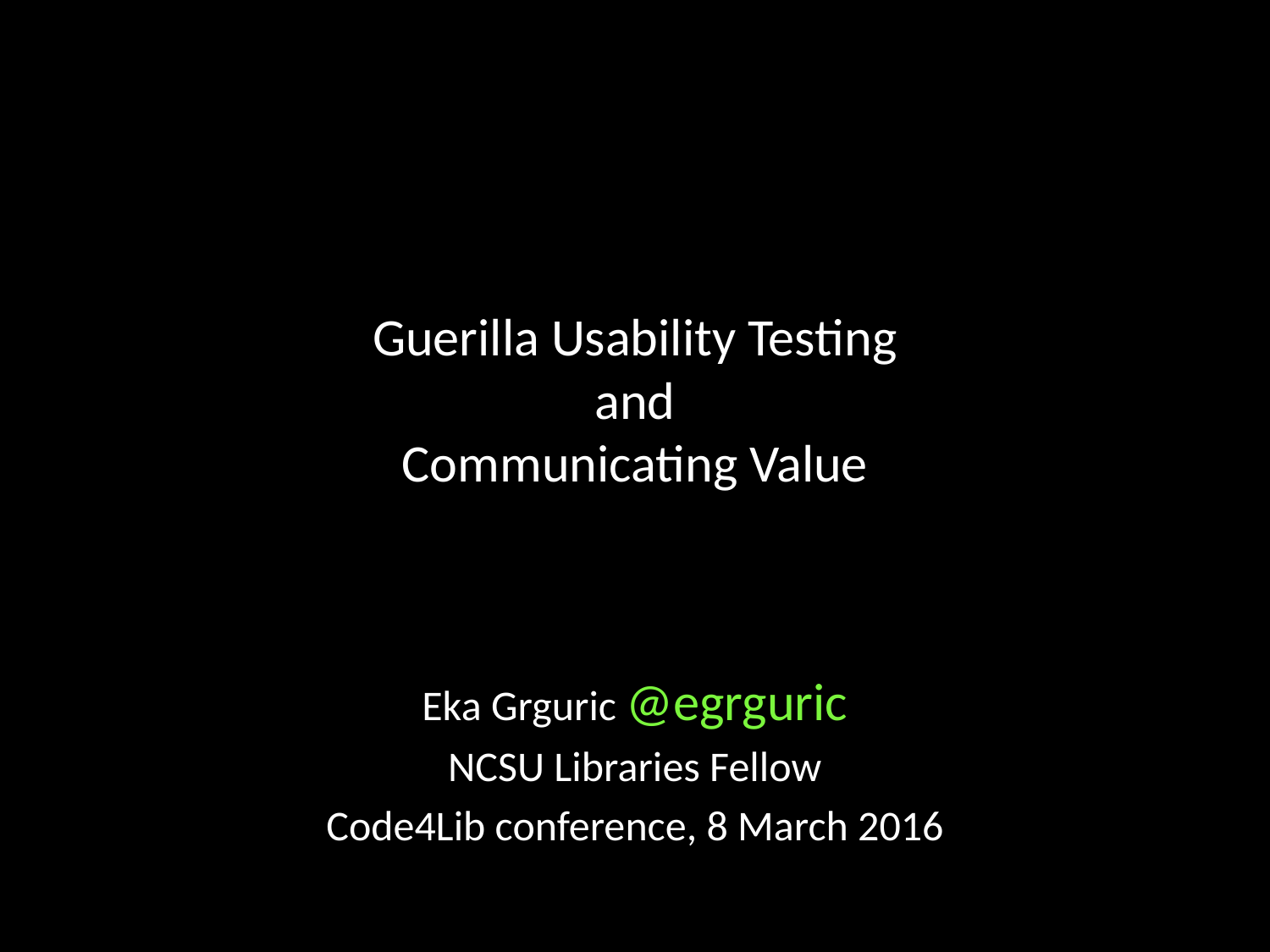

# Guerilla Usability Testing and Communicating Value
Eka Grguric @egrguric
NCSU Libraries Fellow
Code4Lib conference, 8 March 2016